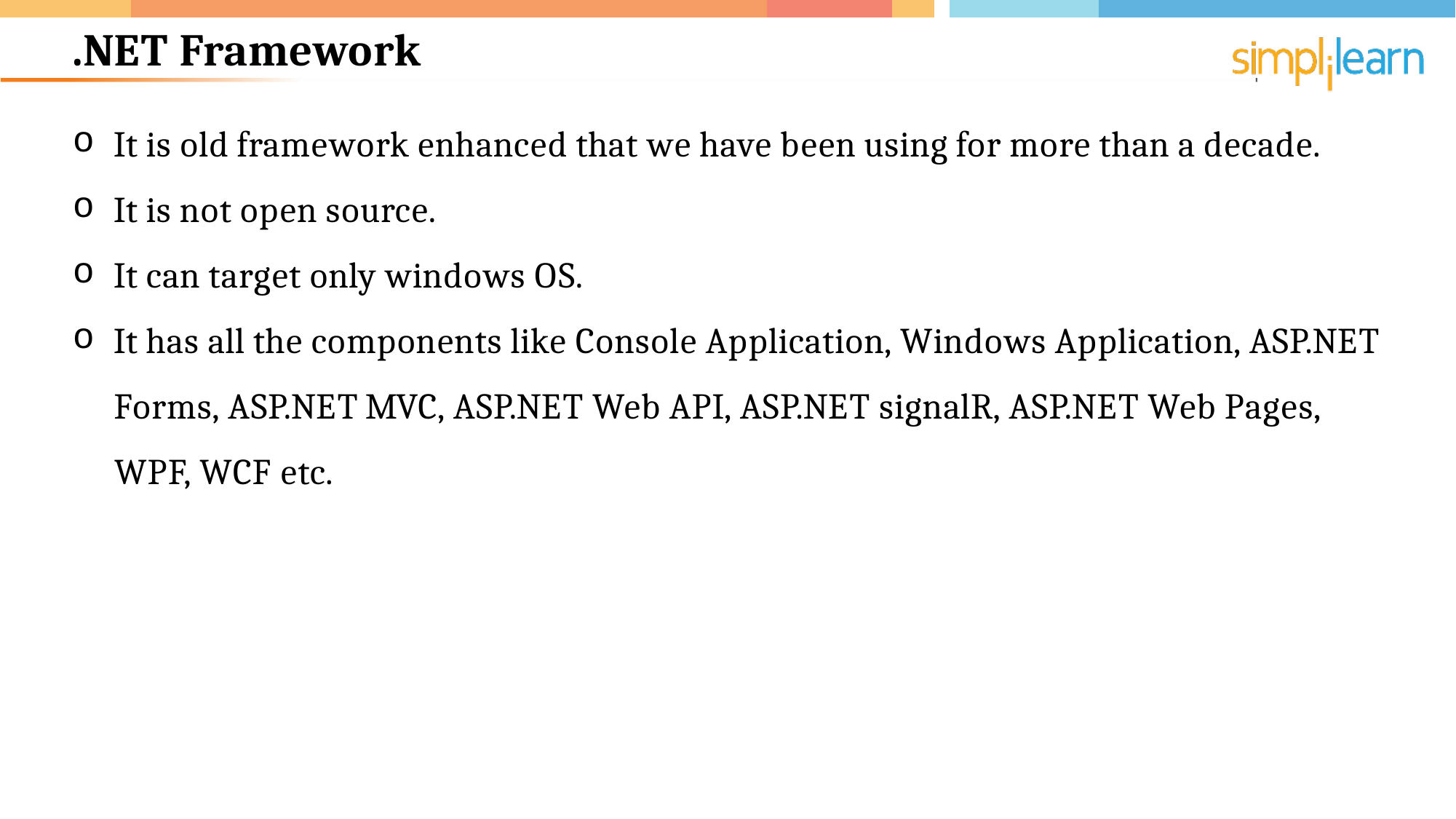

# .NET Framework
It is old framework enhanced that we have been using for more than a decade.
It is not open source.
It can target only windows OS.
It has all the components like Console Application, Windows Application, ASP.NET Forms, ASP.NET MVC, ASP.NET Web API, ASP.NET signalR, ASP.NET Web Pages, WPF, WCF etc.